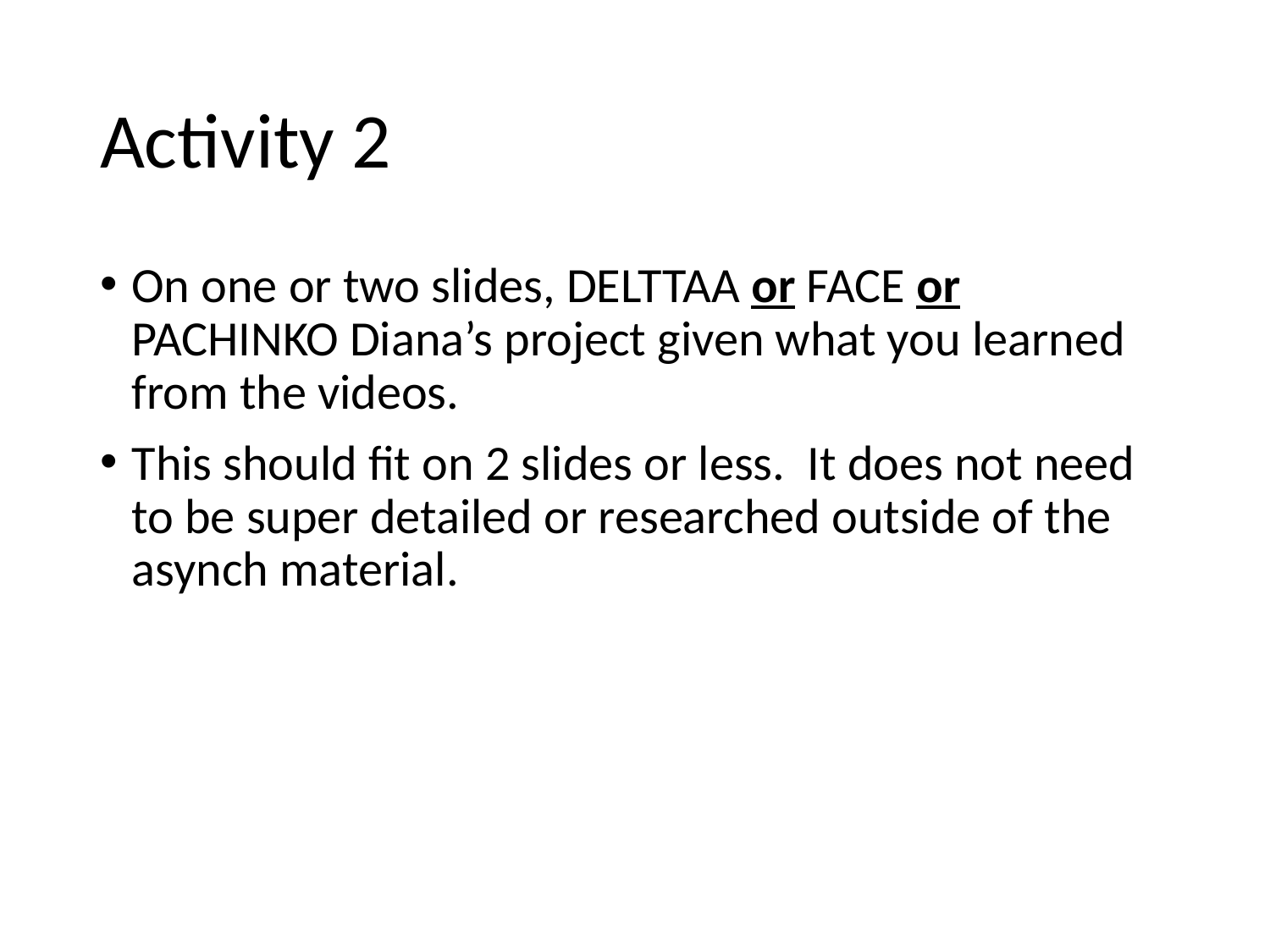

# Activity 2
On one or two slides, DELTTAA or FACE or PACHINKO Diana’s project given what you learned from the videos.
This should fit on 2 slides or less.  It does not need to be super detailed or researched outside of the asynch material.